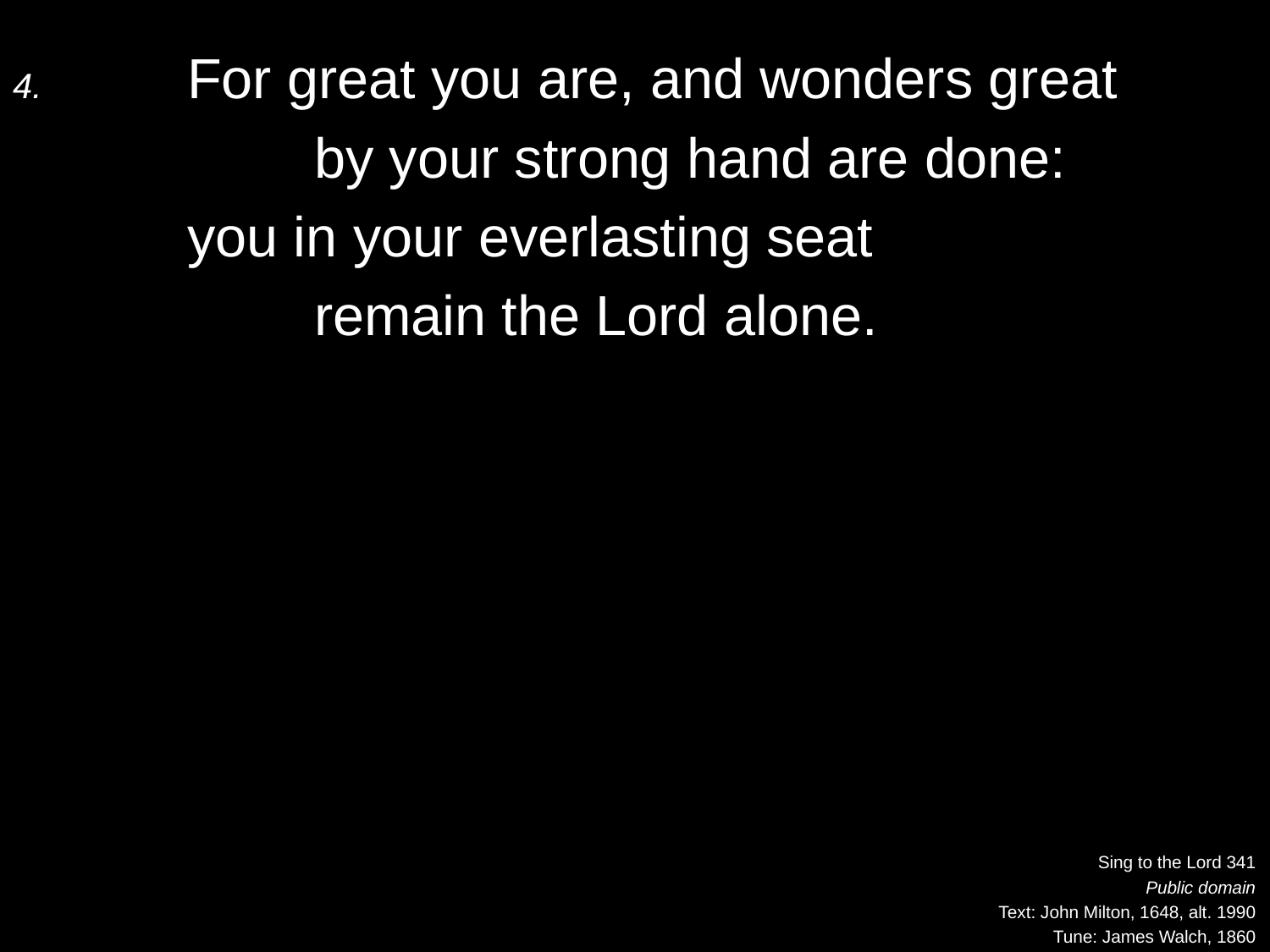

4.	For great you are, and wonders great
		by your strong hand are done:
	you in your everlasting seat
		remain the Lord alone.
Sing to the Lord 341
Public domain
Text: John Milton, 1648, alt. 1990
Tune: James Walch, 1860